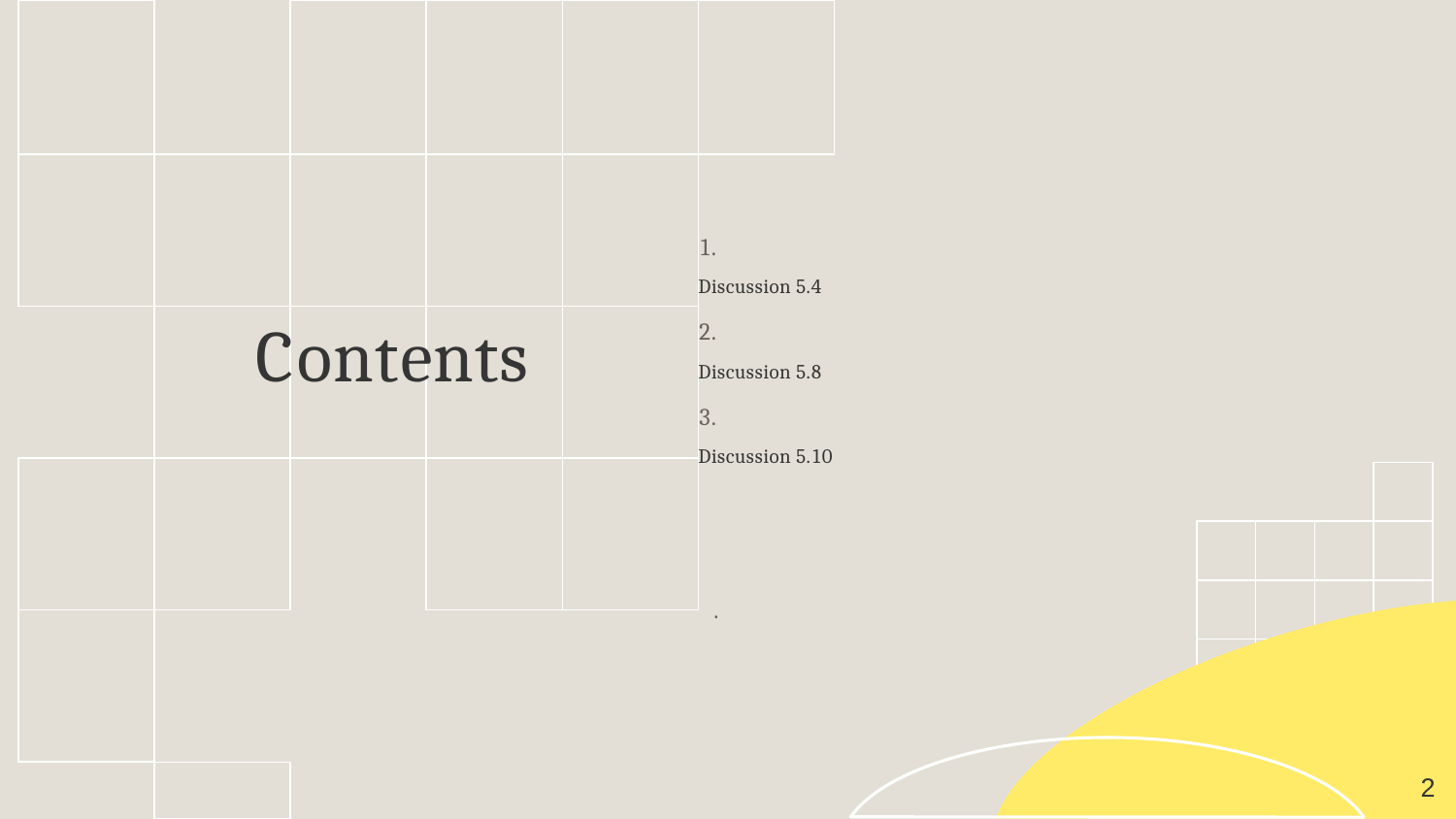

1.
Discussion 5.4
Contents
2.
Discussion 5.8
3.
Discussion 5.10
.
2